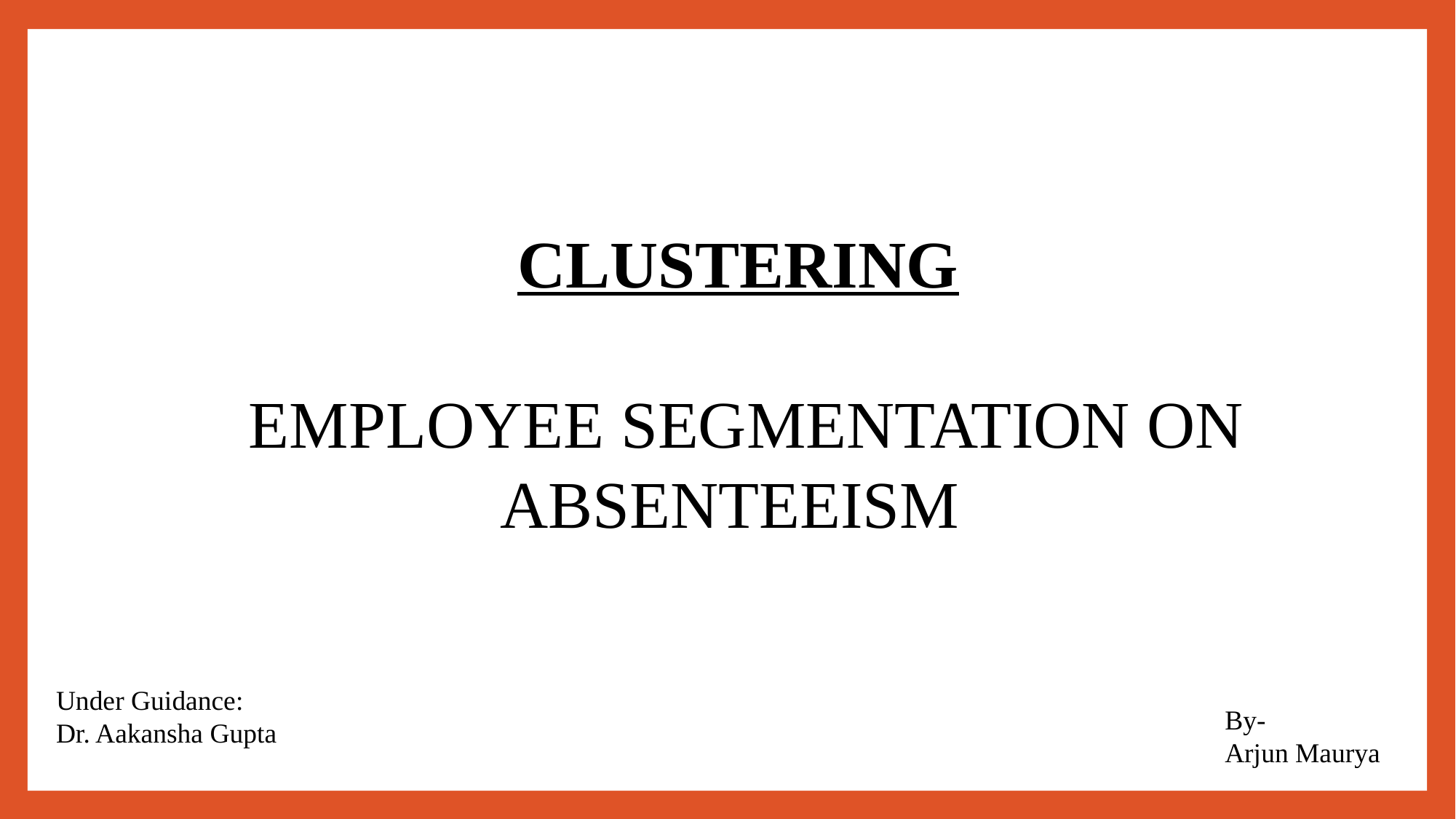

CLUSTERING

 EMPLOYEE SEGMENTATION ON ABSENTEEISM
Under Guidance:
Dr. Aakansha Gupta
By-
Arjun Maurya